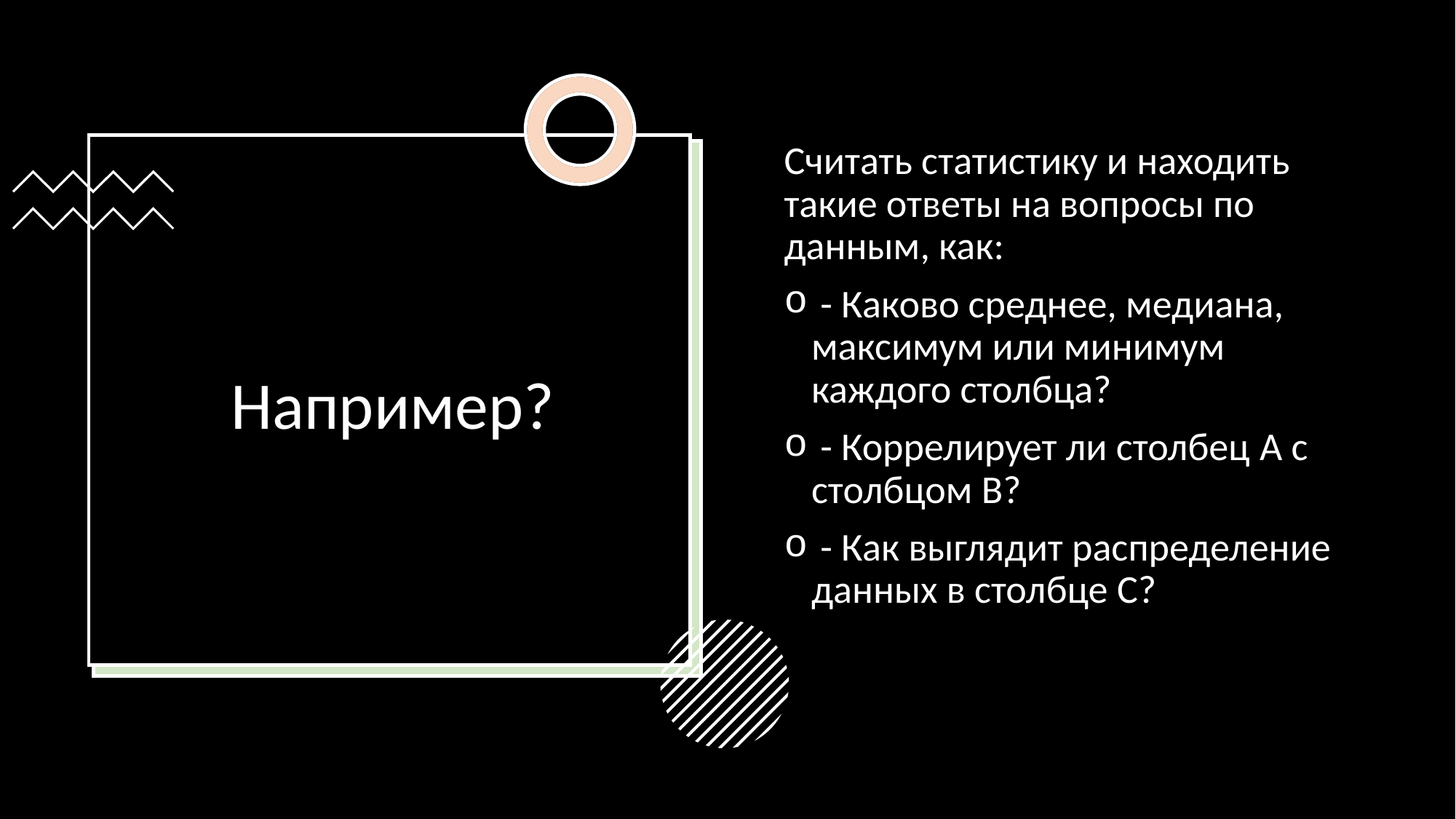

Считать статистику и находить такие ответы на вопросы по данным, как:
 - Каково среднее, медиана, максимум или минимум каждого столбца?
 - Коррелирует ли столбец A с столбцом B?
 - Как выглядит распределение данных в столбце C?

# Например?